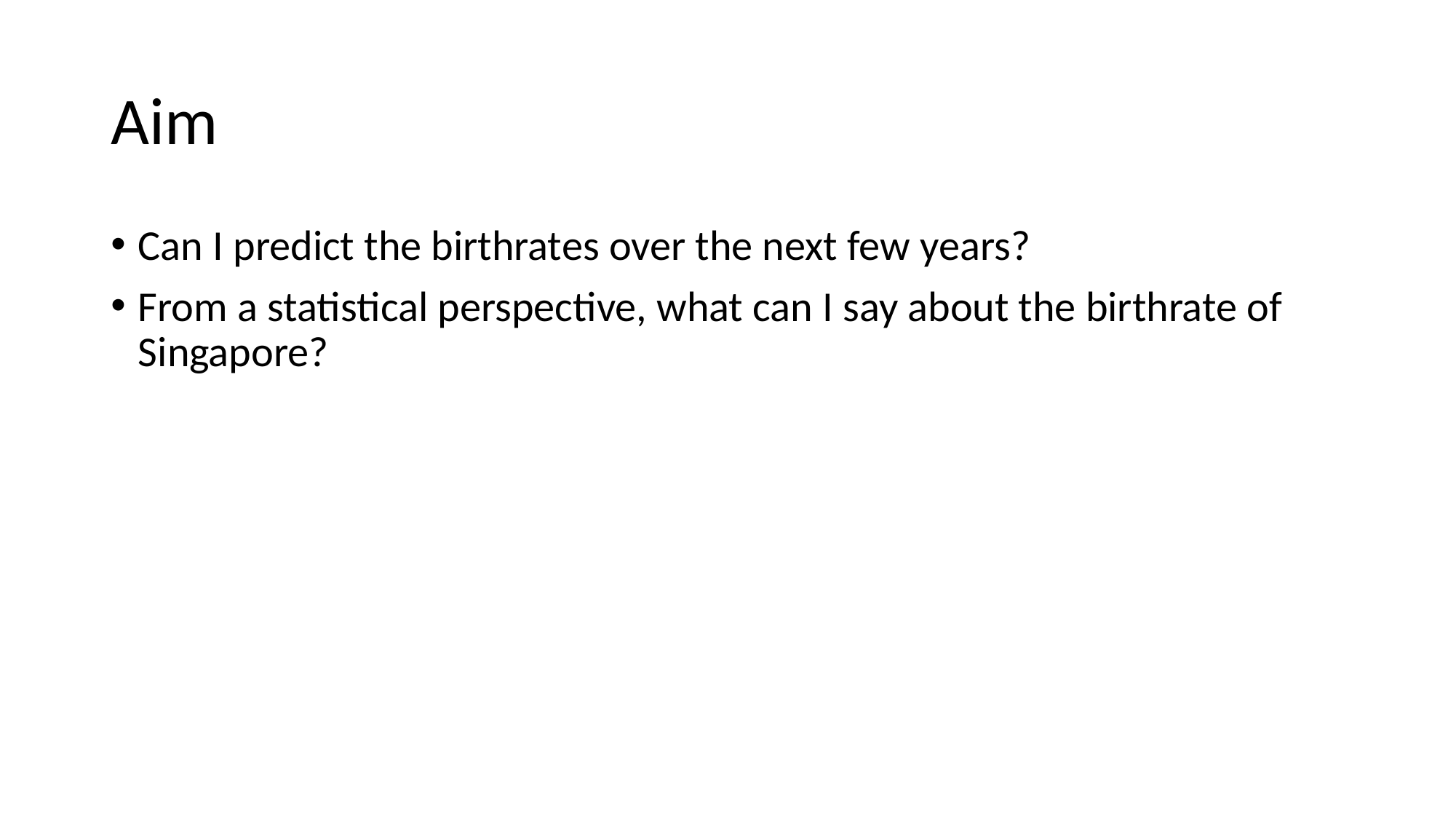

# Aim
Can I predict the birthrates over the next few years?
From a statistical perspective, what can I say about the birthrate of Singapore?